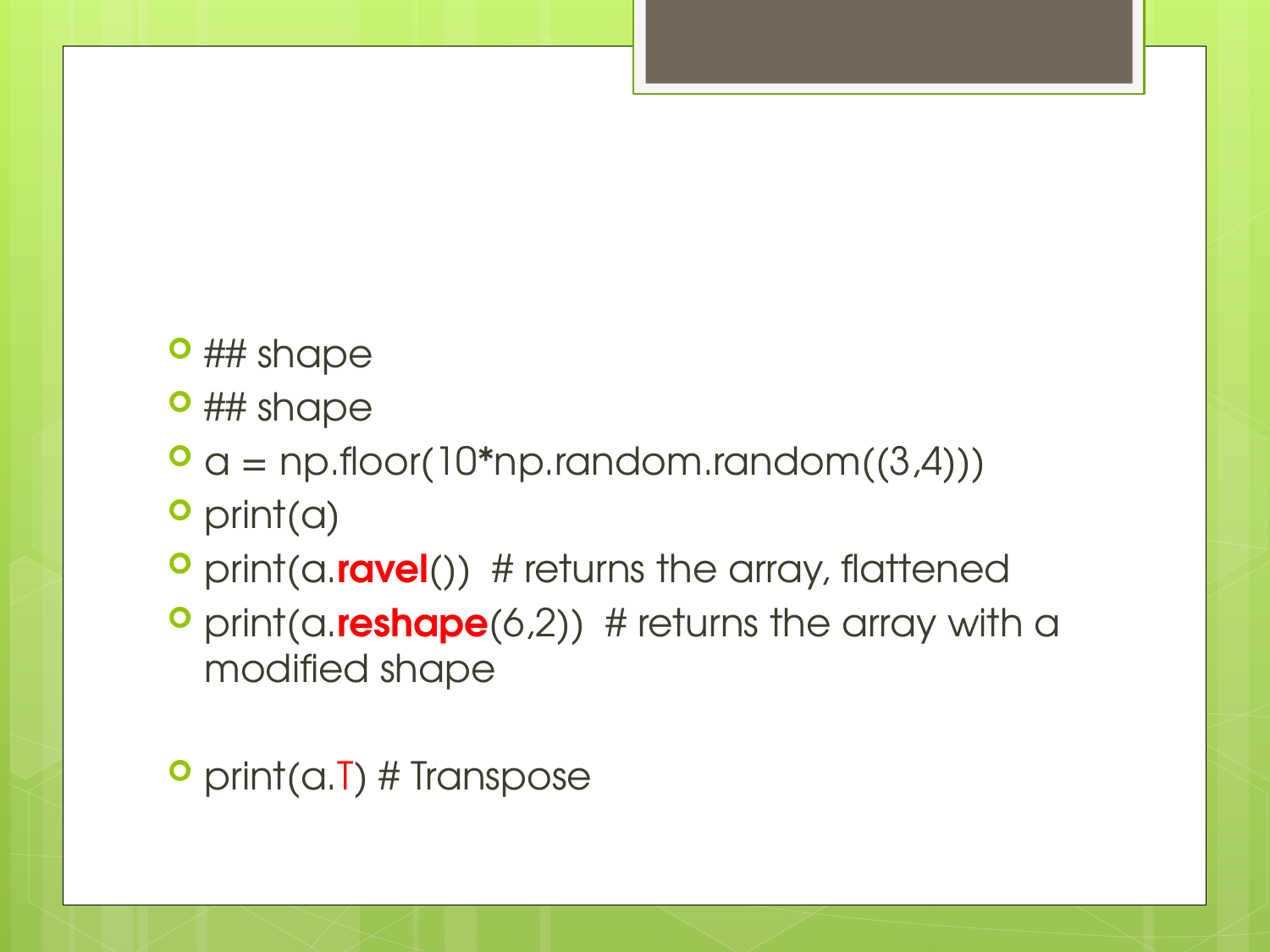

#
## shape
## shape
a = np.floor(10*np.random.random((3,4)))
print(a)
print(a.ravel())  # returns the array, flattened
print(a.reshape(6,2))  # returns the array with a modified shape

print(a.T) # Transpose